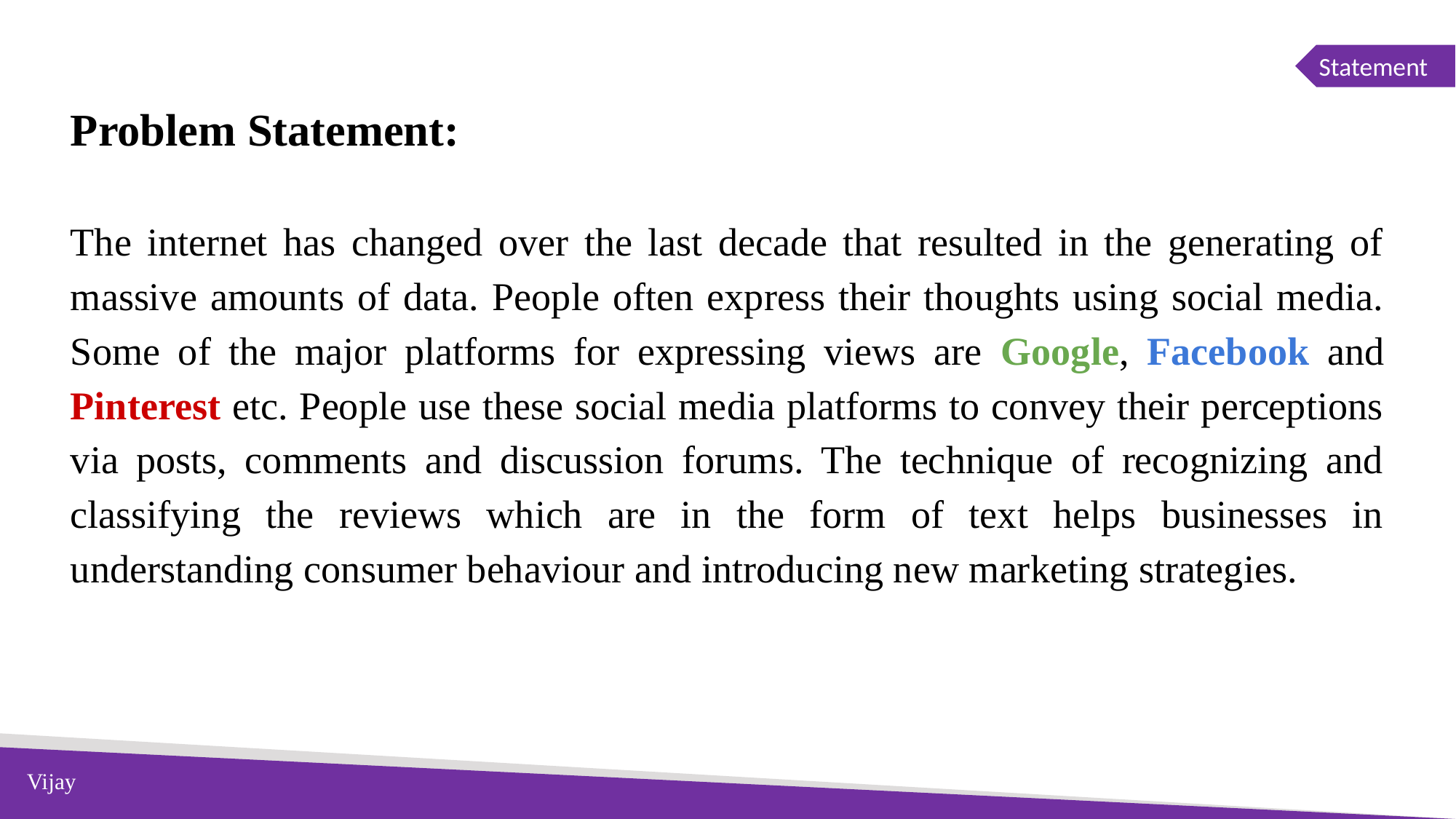

Statement

Problem Statement:

The internet has changed over the last decade that resulted in the generating of massive amounts of data. People often express their thoughts using social media. Some of the major platforms for expressing views are Google, Facebook and Pinterest etc. People use these social media platforms to convey their perceptions via posts, comments and discussion forums. The technique of recognizing and classifying the reviews which are in the form of text helps businesses in understanding consumer behaviour and introducing new marketing strategies.

Vijay